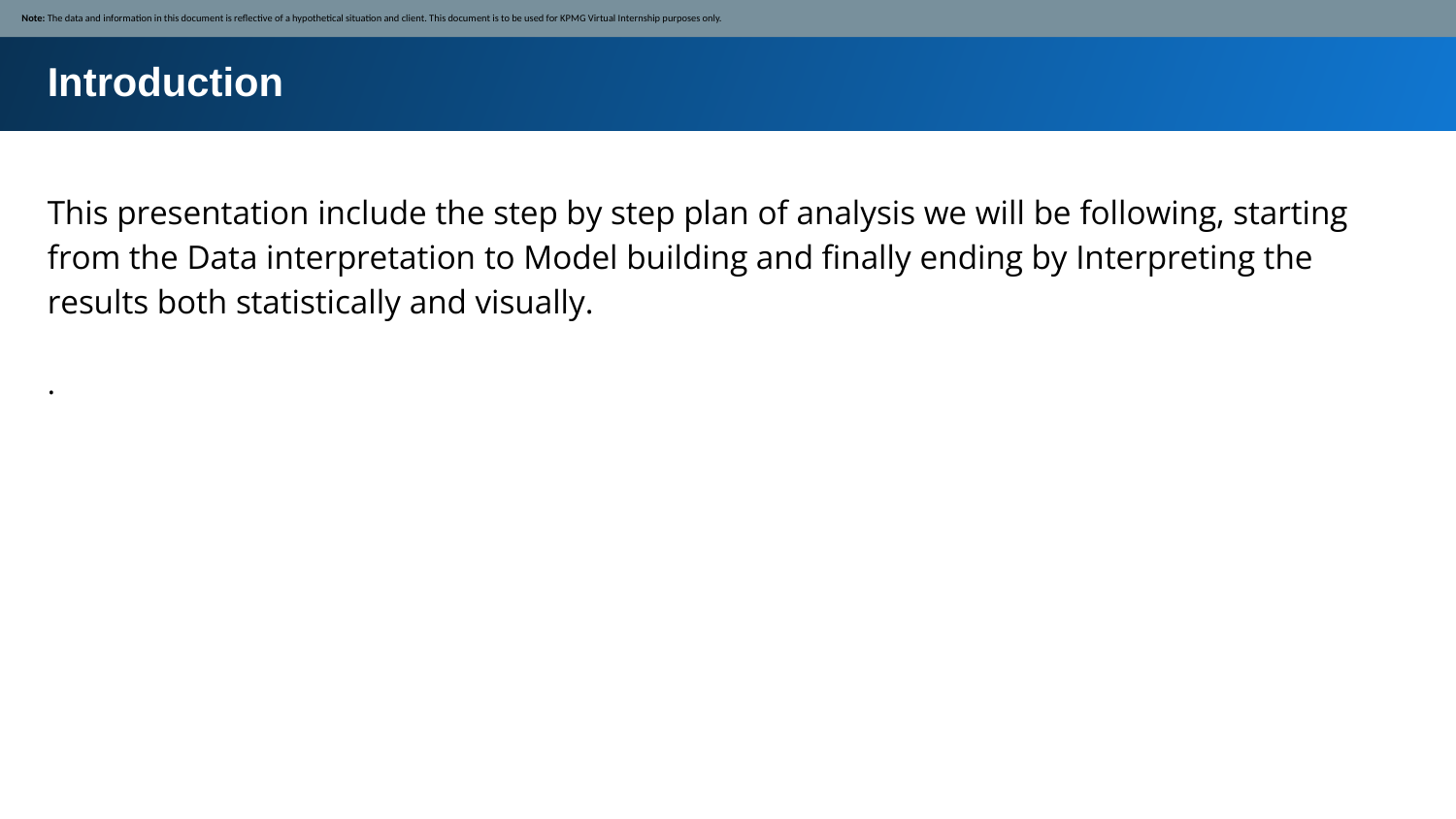

Note: The data and information in this document is reflective of a hypothetical situation and client. This document is to be used for KPMG Virtual Internship purposes only.
Introduction
This presentation include the step by step plan of analysis we will be following, starting from the Data interpretation to Model building and finally ending by Interpreting the results both statistically and visually.
.